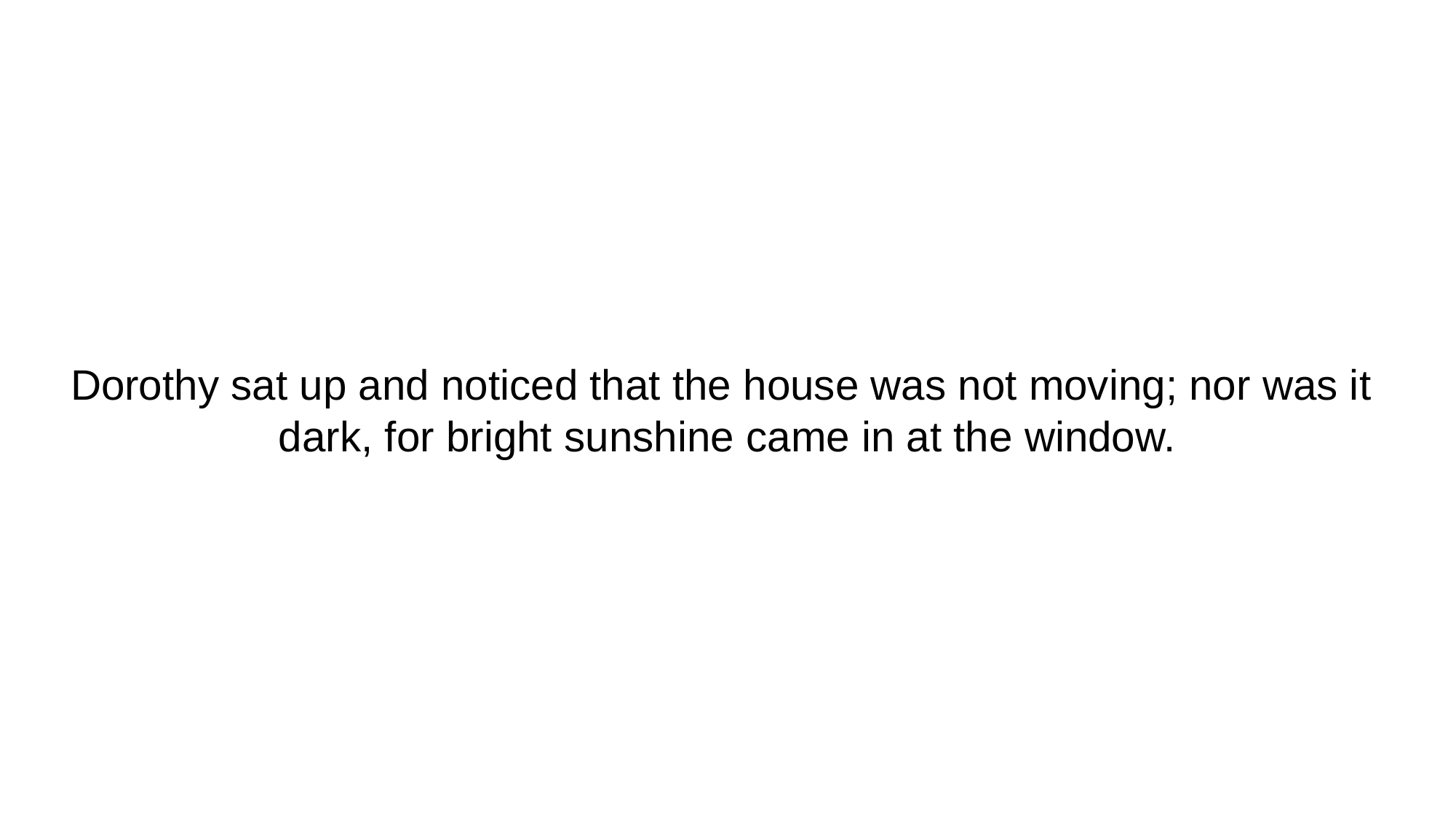

Dorothy sat up and noticed that the house was not moving; nor was it
dark, for bright sunshine came in at the window.